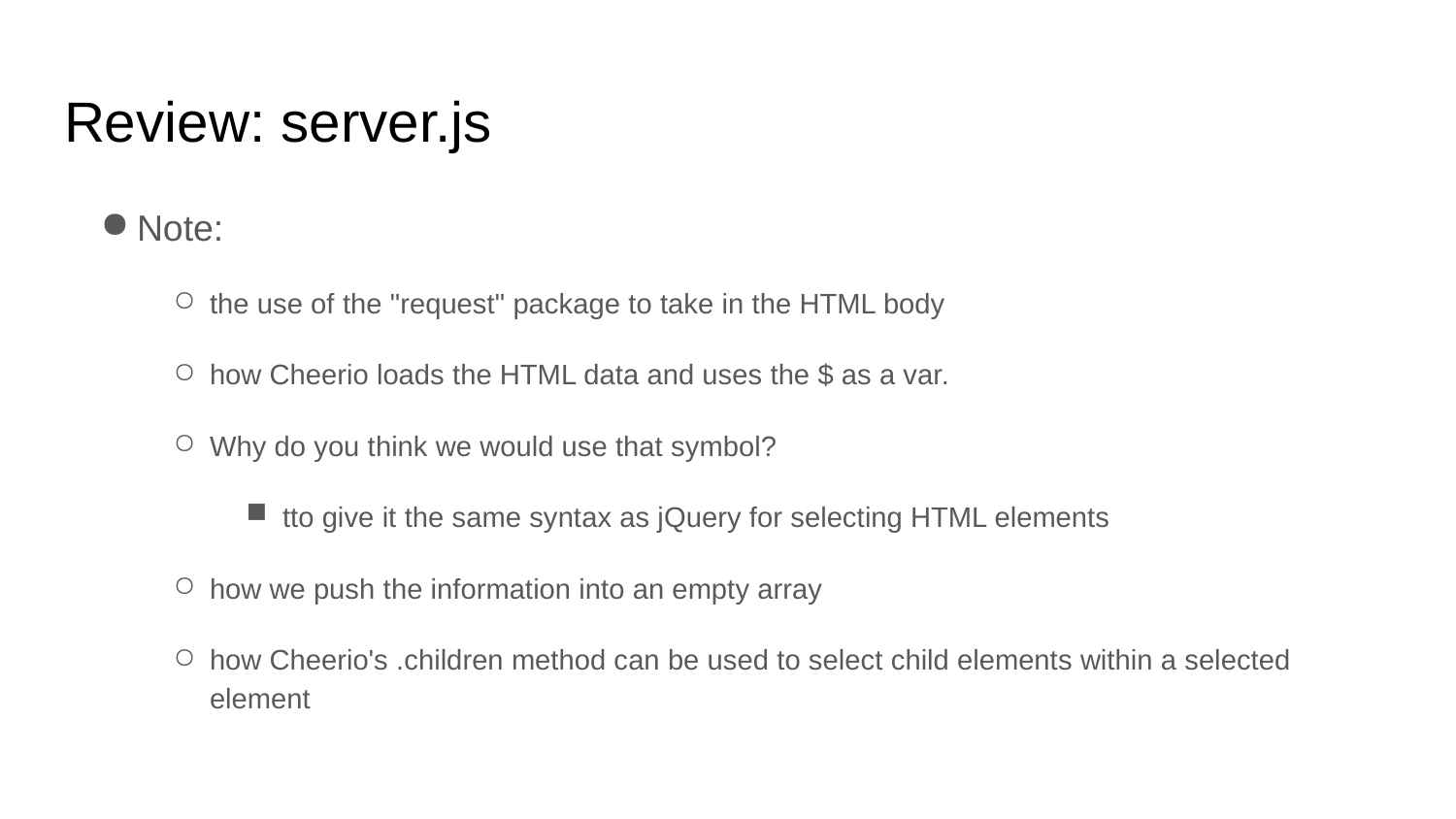

# Review: server.js
Note:
the use of the "request" package to take in the HTML body
how Cheerio loads the HTML data and uses the $ as a var.
Why do you think we would use that symbol?
tto give it the same syntax as jQuery for selecting HTML elements
how we push the information into an empty array
how Cheerio's .children method can be used to select child elements within a selected element